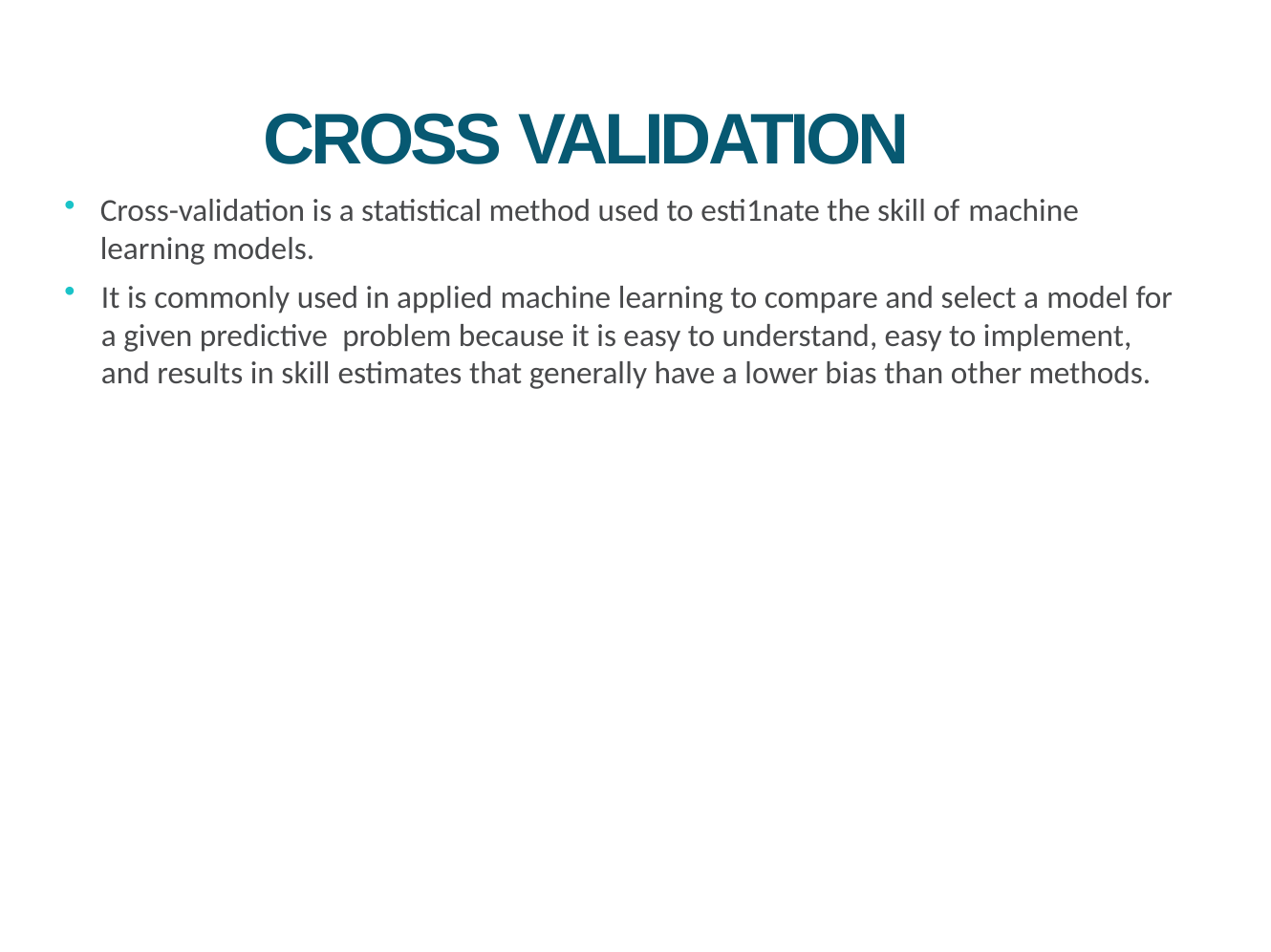

# CROSS VALIDATION
Cross-validation is a statistical method used to esti1nate the skill of machine learning models.
It is commonly used in applied machine learning to compare and select a model for a given predictive  problem because it is easy to understand, easy to implement, and results in skill estimates that generally have a lower bias than other methods.